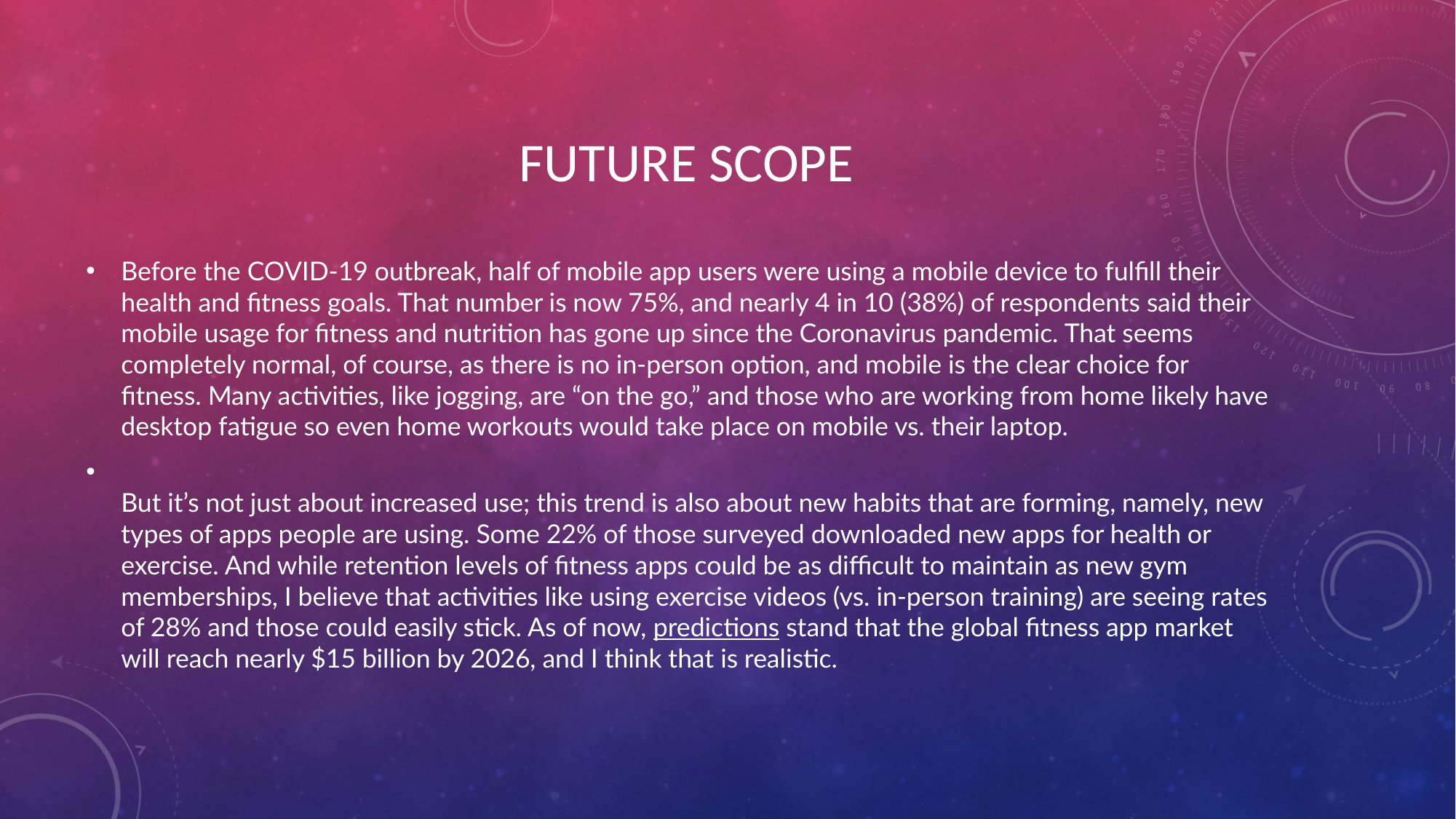

# FUTURE SCOPE
Before the COVID-19 outbreak, half of mobile app users were using a mobile device to fulfill their health and fitness goals. That number is now 75%, and nearly 4 in 10 (38%) of respondents said their mobile usage for fitness and nutrition has gone up since the Coronavirus pandemic. That seems completely normal, of course, as there is no in-person option, and mobile is the clear choice for fitness. Many activities, like jogging, are “on the go,” and those who are working from home likely have desktop fatigue so even home workouts would take place on mobile vs. their laptop.
But it’s not just about increased use; this trend is also about new habits that are forming, namely, new types of apps people are using. Some 22% of those surveyed downloaded new apps for health or exercise. And while retention levels of fitness apps could be as difficult to maintain as new gym memberships, I believe that activities like using exercise videos (vs. in-person training) are seeing rates of 28% and those could easily stick. As of now, predictions stand that the global fitness app market will reach nearly $15 billion by 2026, and I think that is realistic.